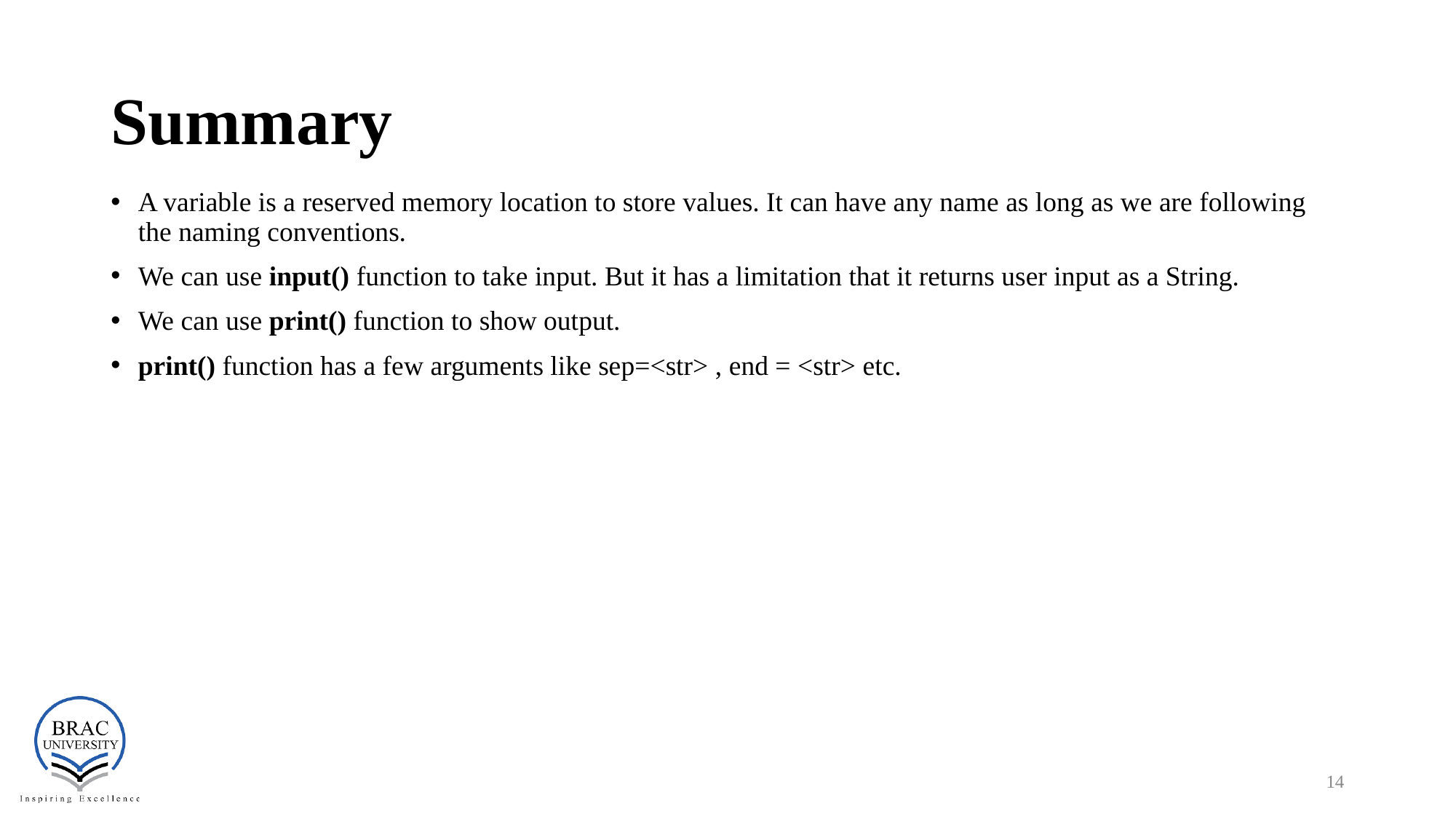

# Summary
A variable is a reserved memory location to store values. It can have any name as long as we are following the naming conventions.
We can use input() function to take input. But it has a limitation that it returns user input as a String.
We can use print() function to show output.
print() function has a few arguments like sep=<str> , end = <str> etc.

14